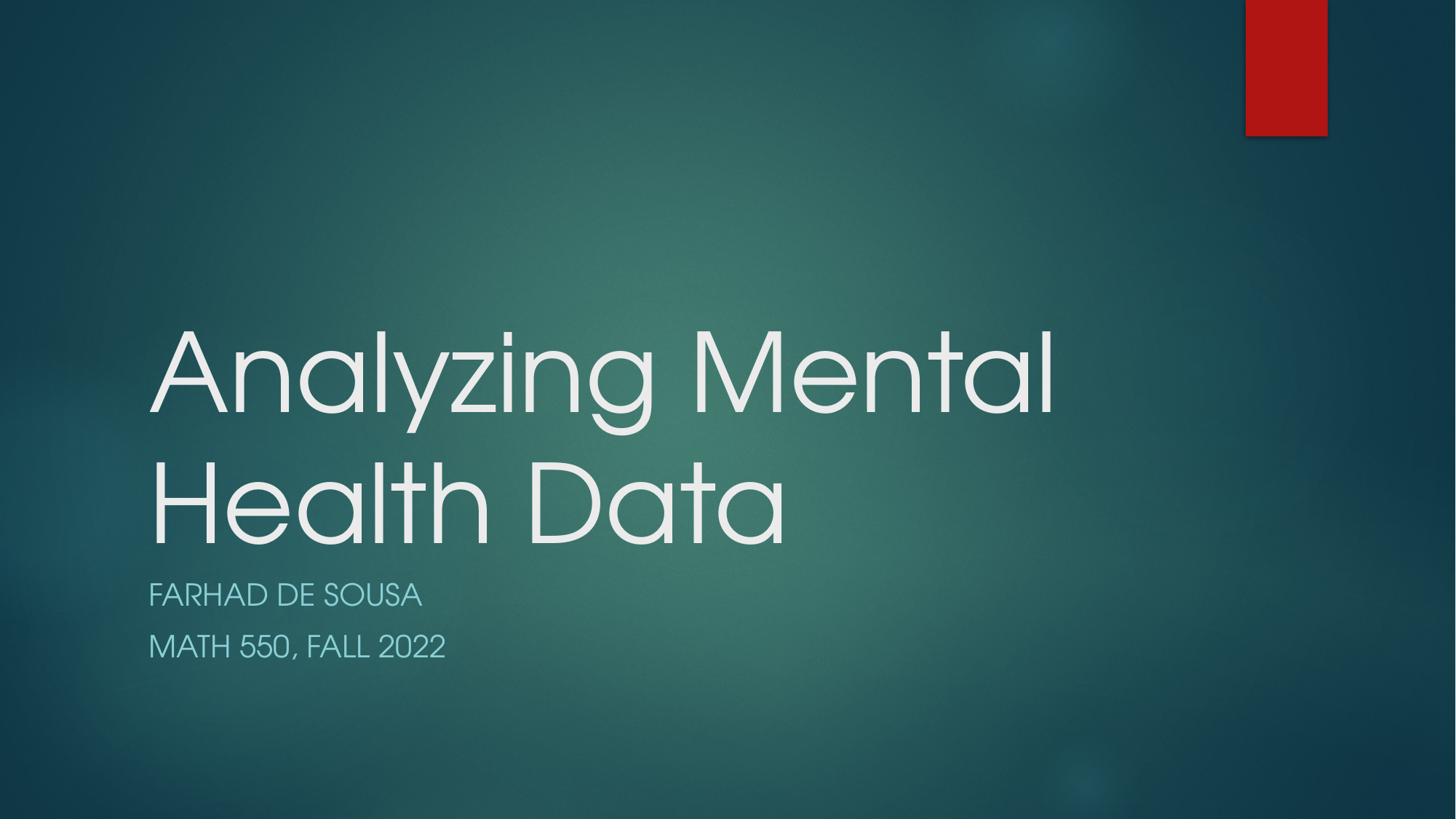

# Analyzing Mental Health Data
Farhad de Sousa
Math 550, Fall 2022